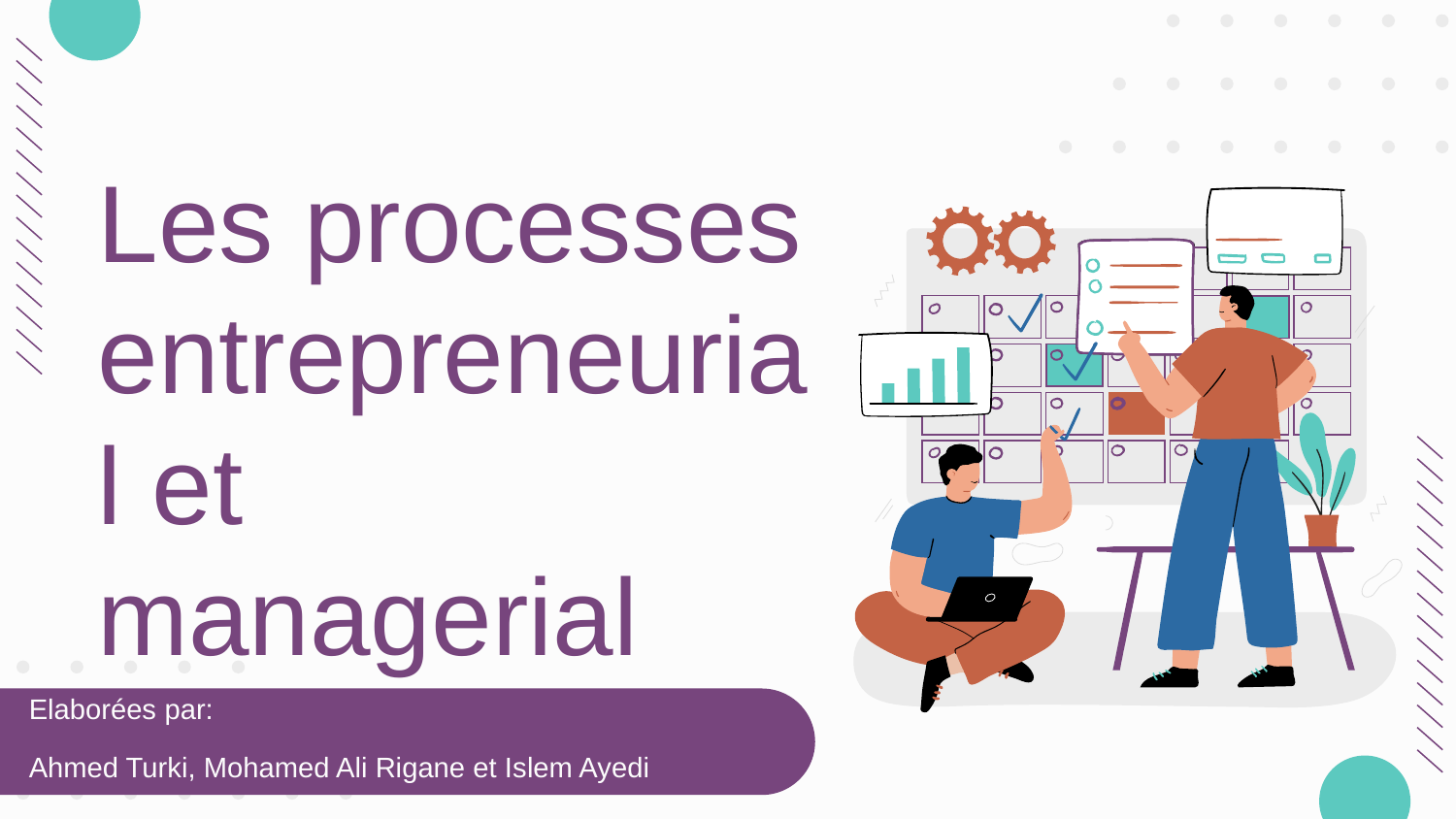

# Les processes entrepreneurial et managerial

Elaborées par:
Ahmed Turki, Mohamed Ali Rigane et Islem Ayedi